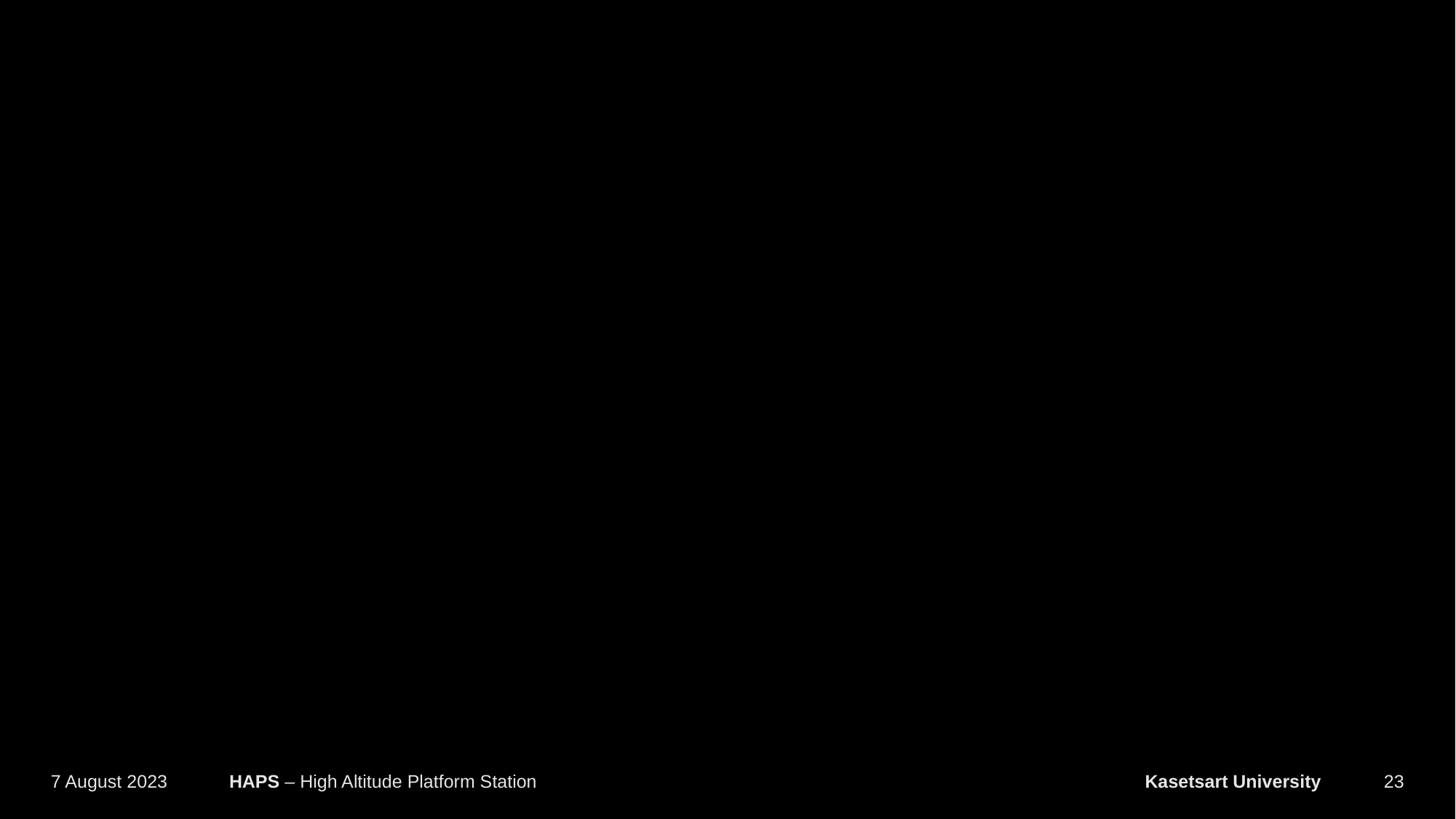

23
7 August 2023
HAPS – High Altitude Platform Station	Kasetsart University